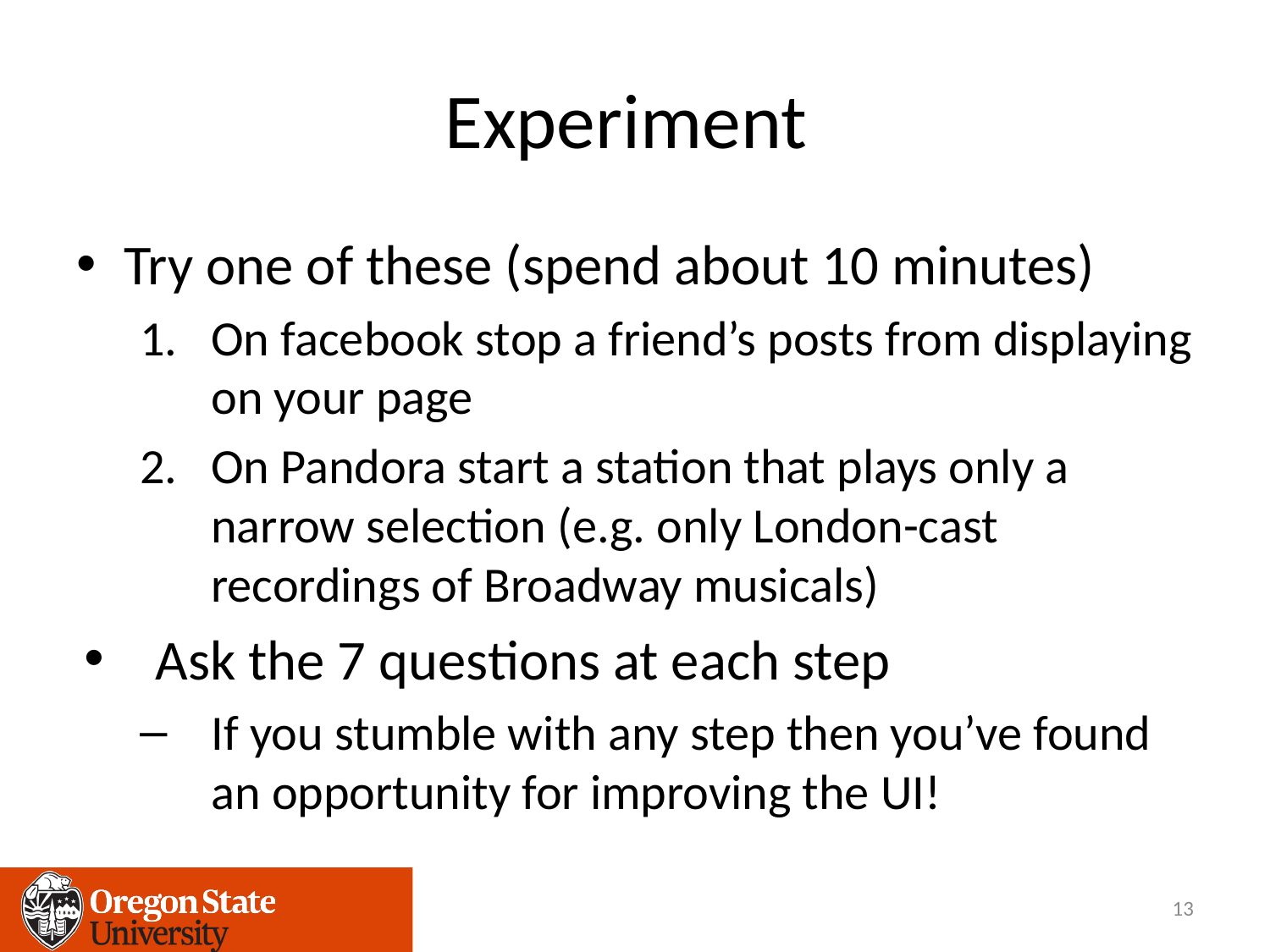

# Experiment
Try one of these (spend about 10 minutes)
On facebook stop a friend’s posts from displaying on your page
On Pandora start a station that plays only a narrow selection (e.g. only London-cast recordings of Broadway musicals)
Ask the 7 questions at each step
If you stumble with any step then you’ve found an opportunity for improving the UI!
13